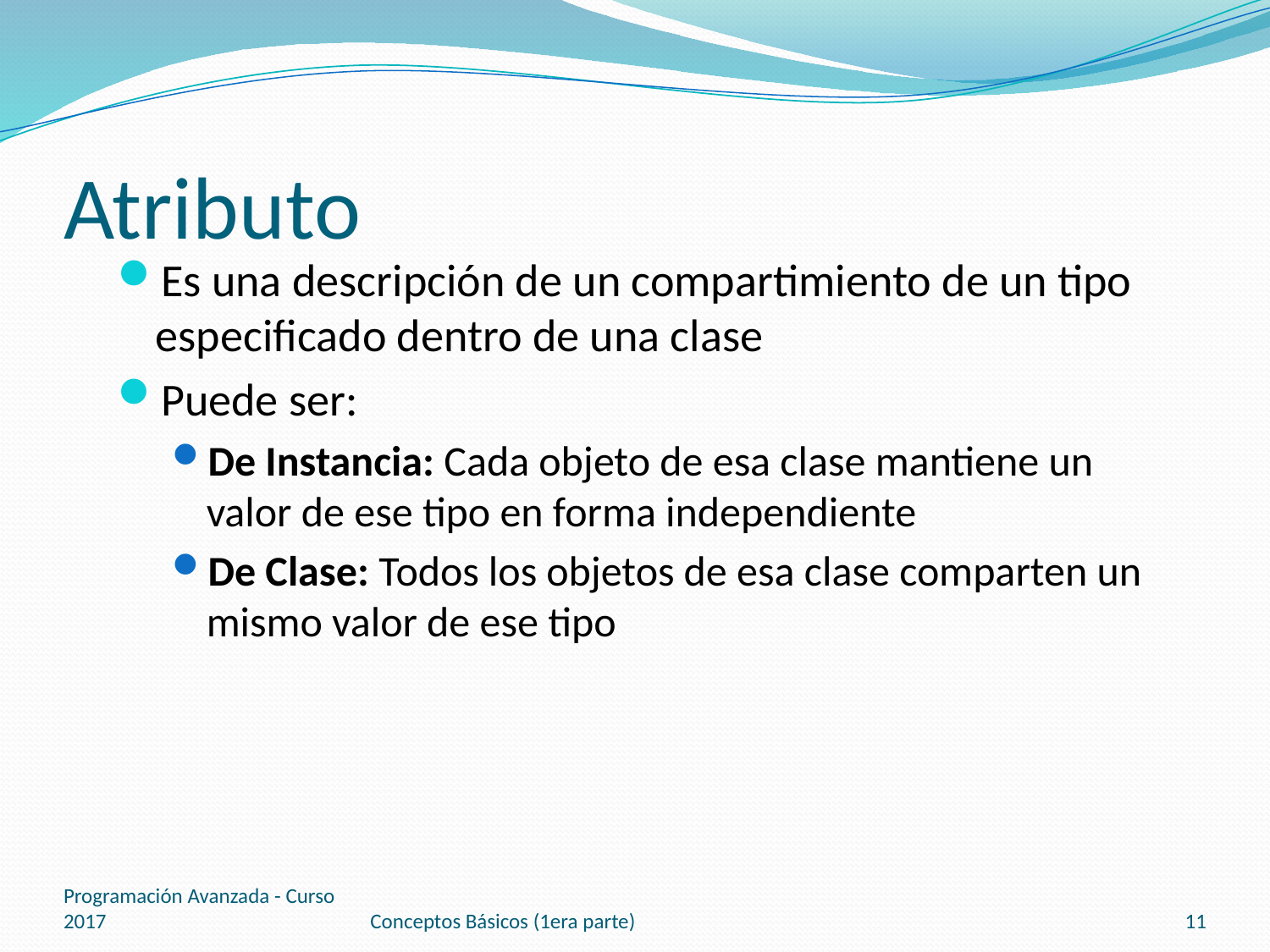

# Atributo
Es una descripción de un compartimiento de un tipo especificado dentro de una clase
Puede ser:
De Instancia: Cada objeto de esa clase mantiene un valor de ese tipo en forma independiente
De Clase: Todos los objetos de esa clase comparten un mismo valor de ese tipo
Programación Avanzada - Curso 2017
Conceptos Básicos (1era parte)
11